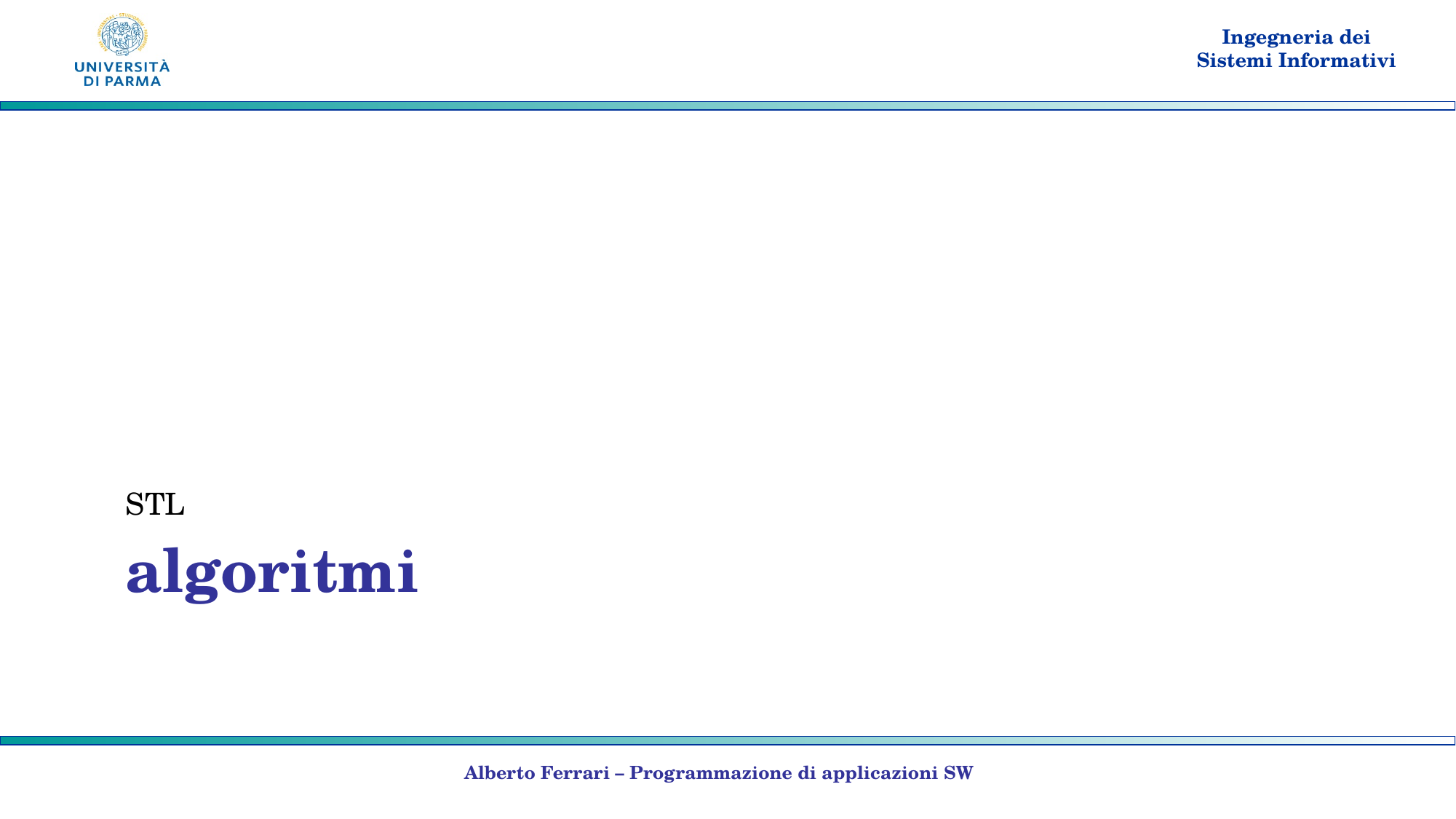

STL
# algoritmi
Alberto Ferrari – Programmazione di applicazioni SW